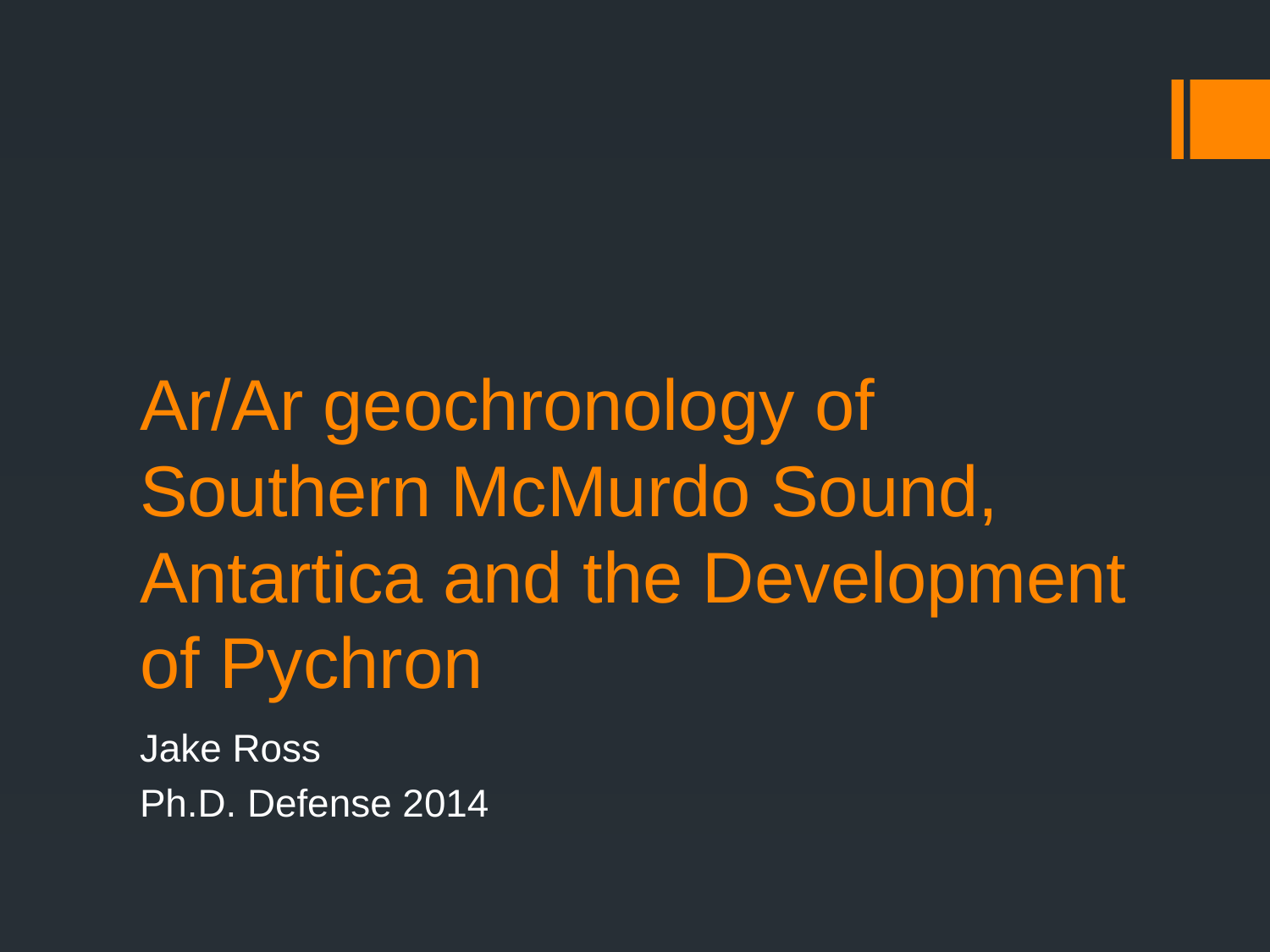

# Ar/Ar geochronology of Southern McMurdo Sound, Antartica and the Development of Pychron
Jake Ross
Ph.D. Defense 2014